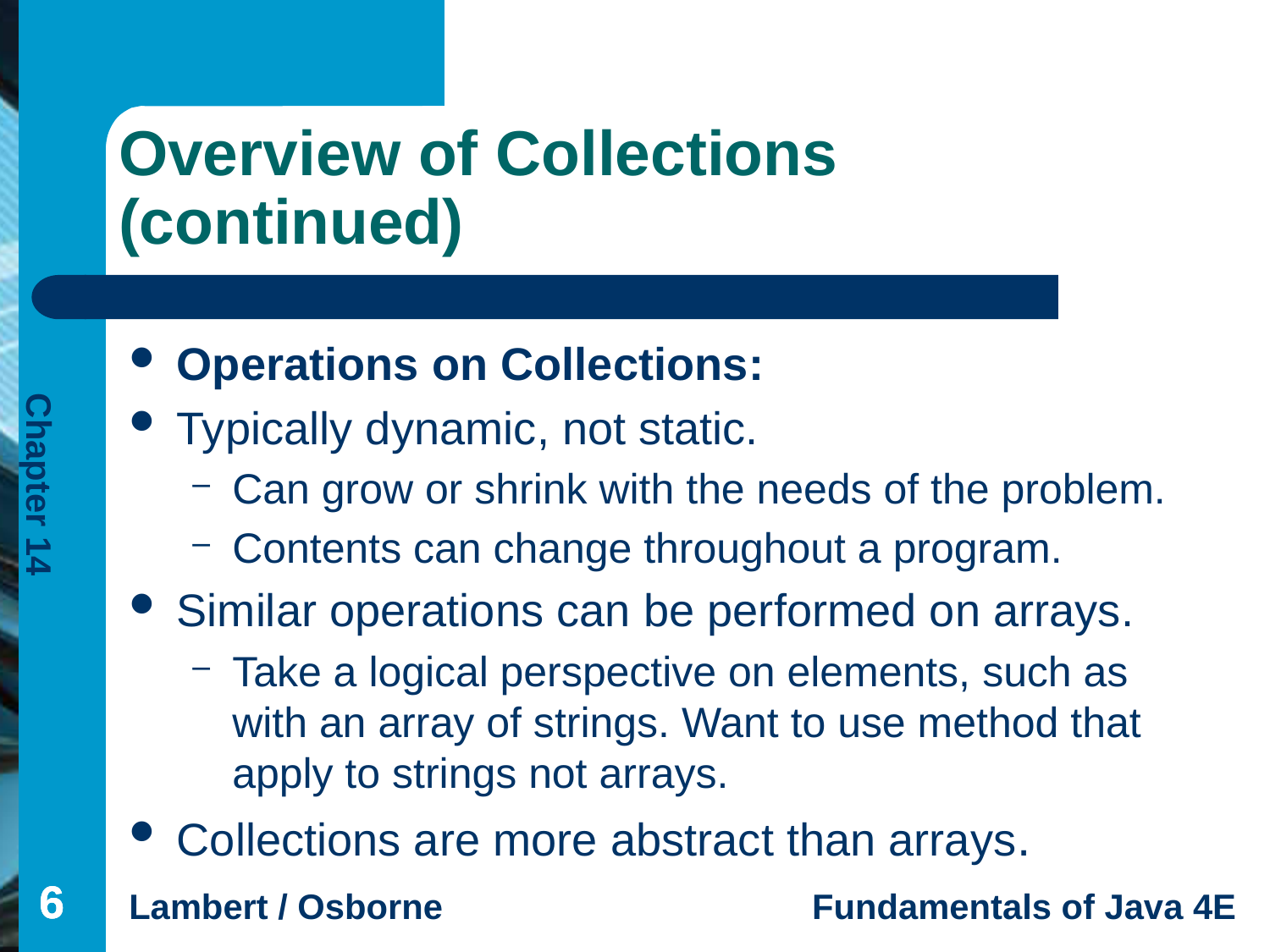

# Overview of Collections (continued)
Operations on Collections:
Typically dynamic, not static.
Can grow or shrink with the needs of the problem.
Contents can change throughout a program.
Similar operations can be performed on arrays.
Take a logical perspective on elements, such as with an array of strings. Want to use method that apply to strings not arrays.
Collections are more abstract than arrays.
6
6
6